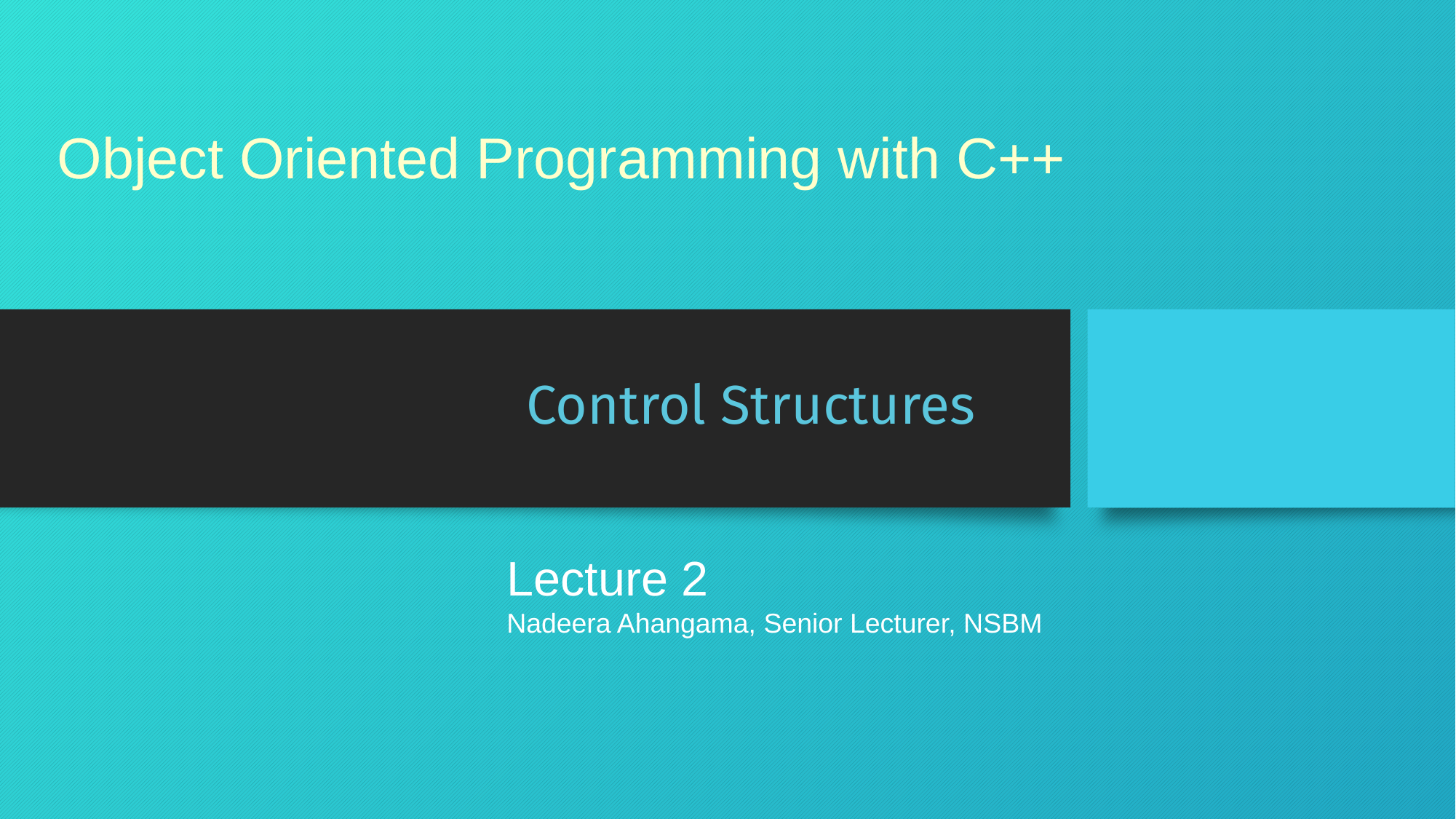

Object Oriented Programming with C++
# Control Structures
Lecture 2
Nadeera Ahangama, Senior Lecturer, NSBM